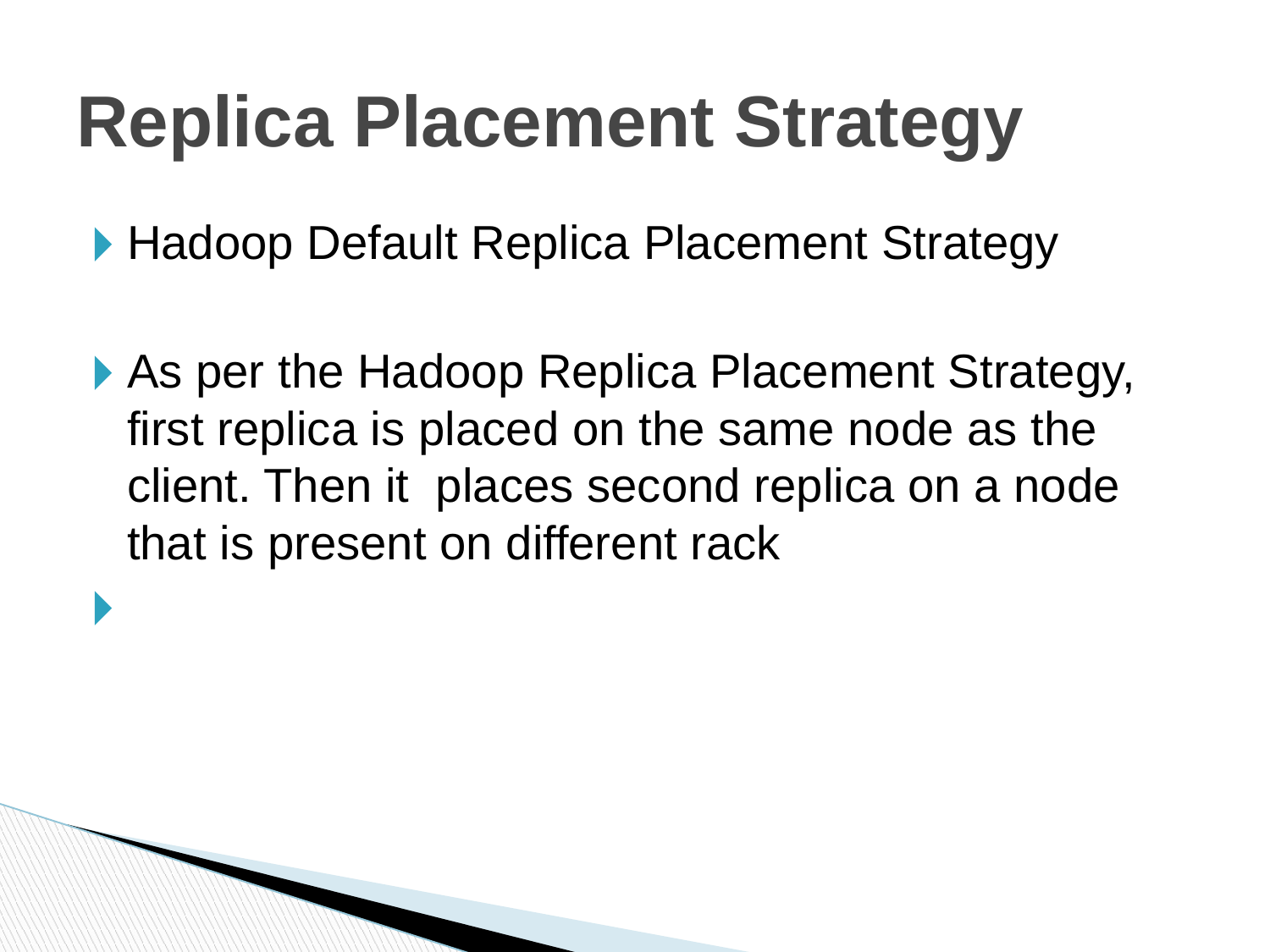

# Replica Placement Strategy
Hadoop Default Replica Placement Strategy

As per the Hadoop Replica Placement Strategy, first replica is placed on the same node as the client. Then it  places second replica on a node that is present on different rack